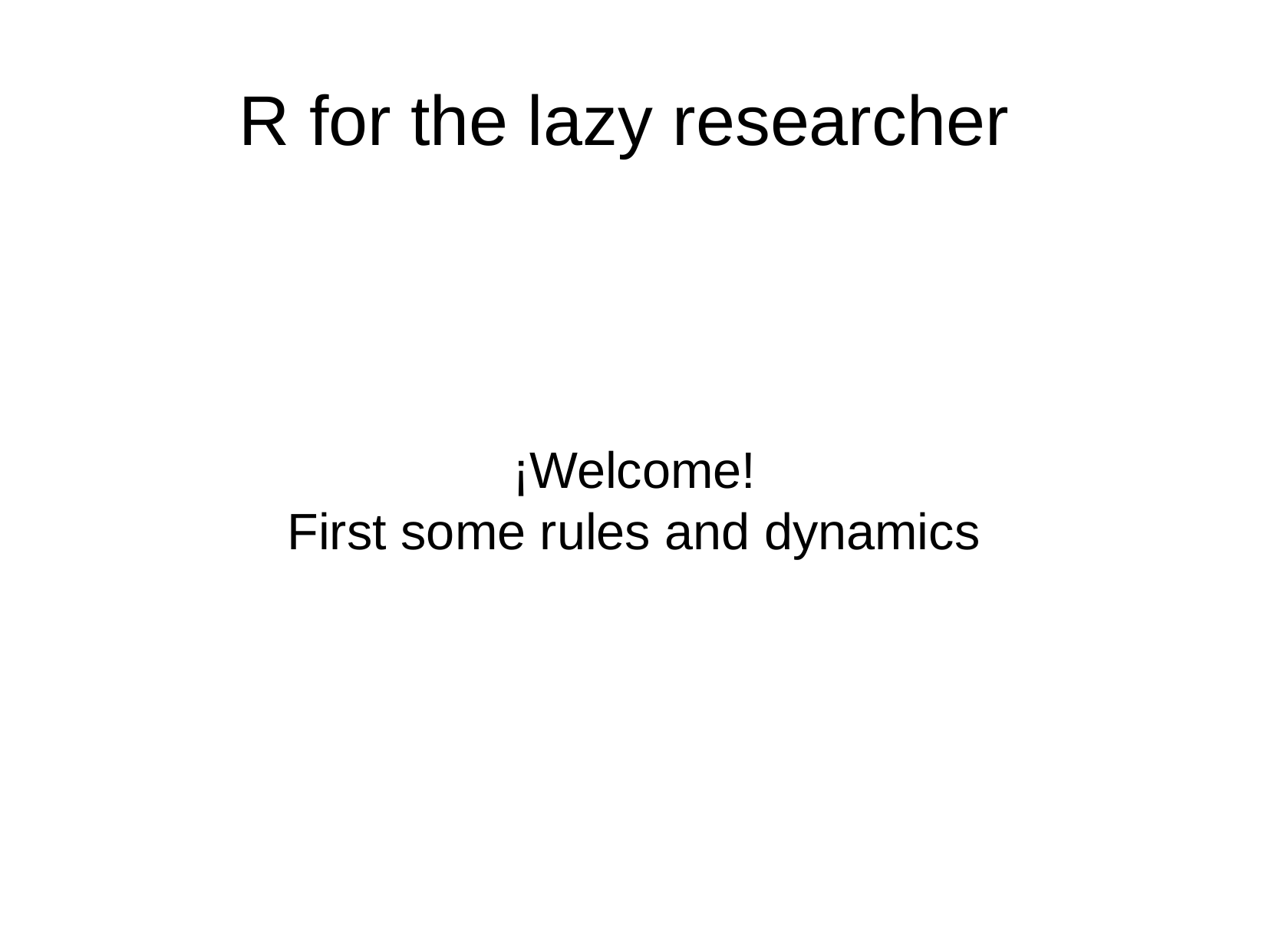

R for the lazy researcher
¡Welcome!
First some rules and dynamics